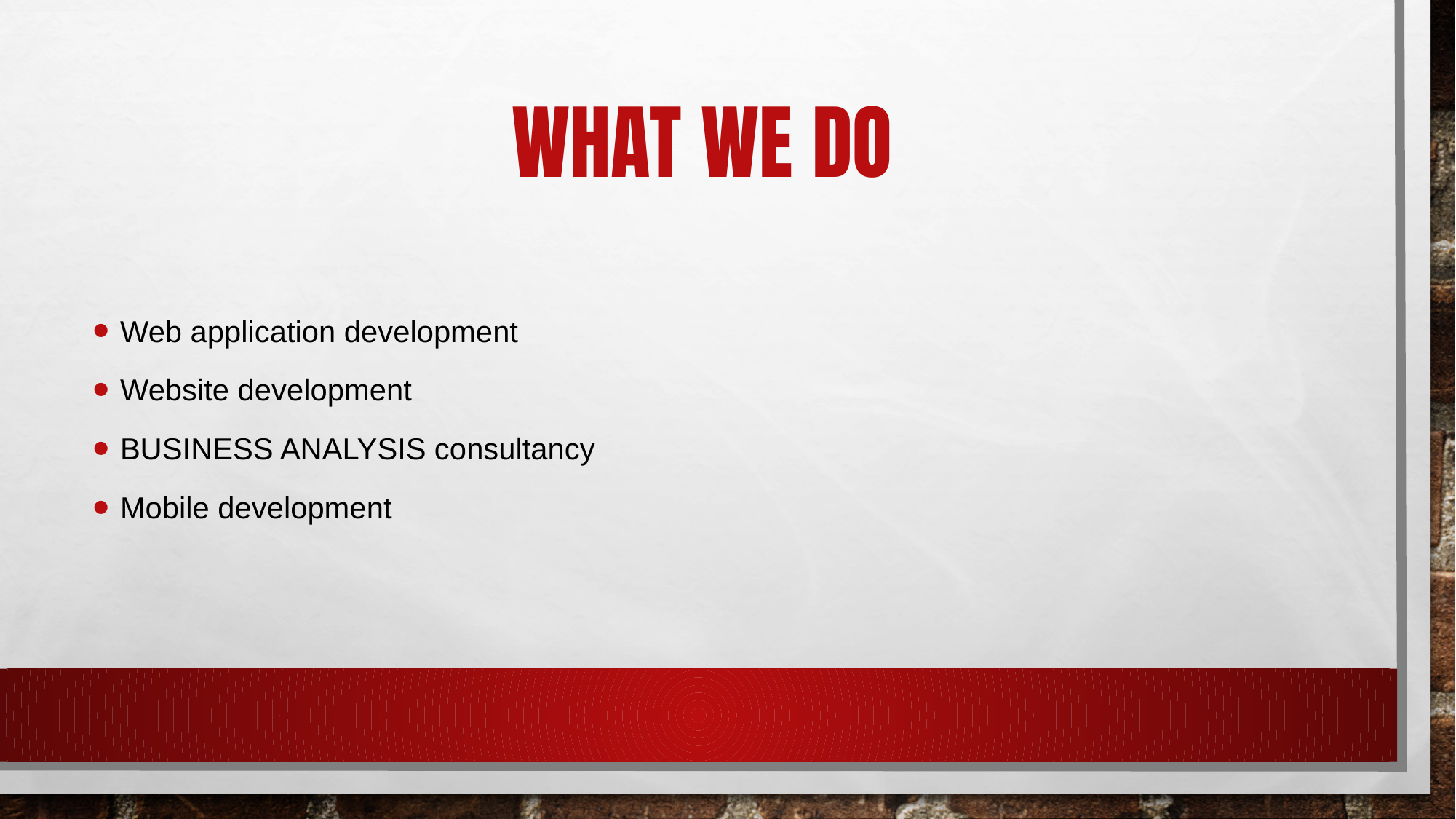

# What we do
Web application development
Website development
BUSINESS ANALYSIS consultancy
Mobile development